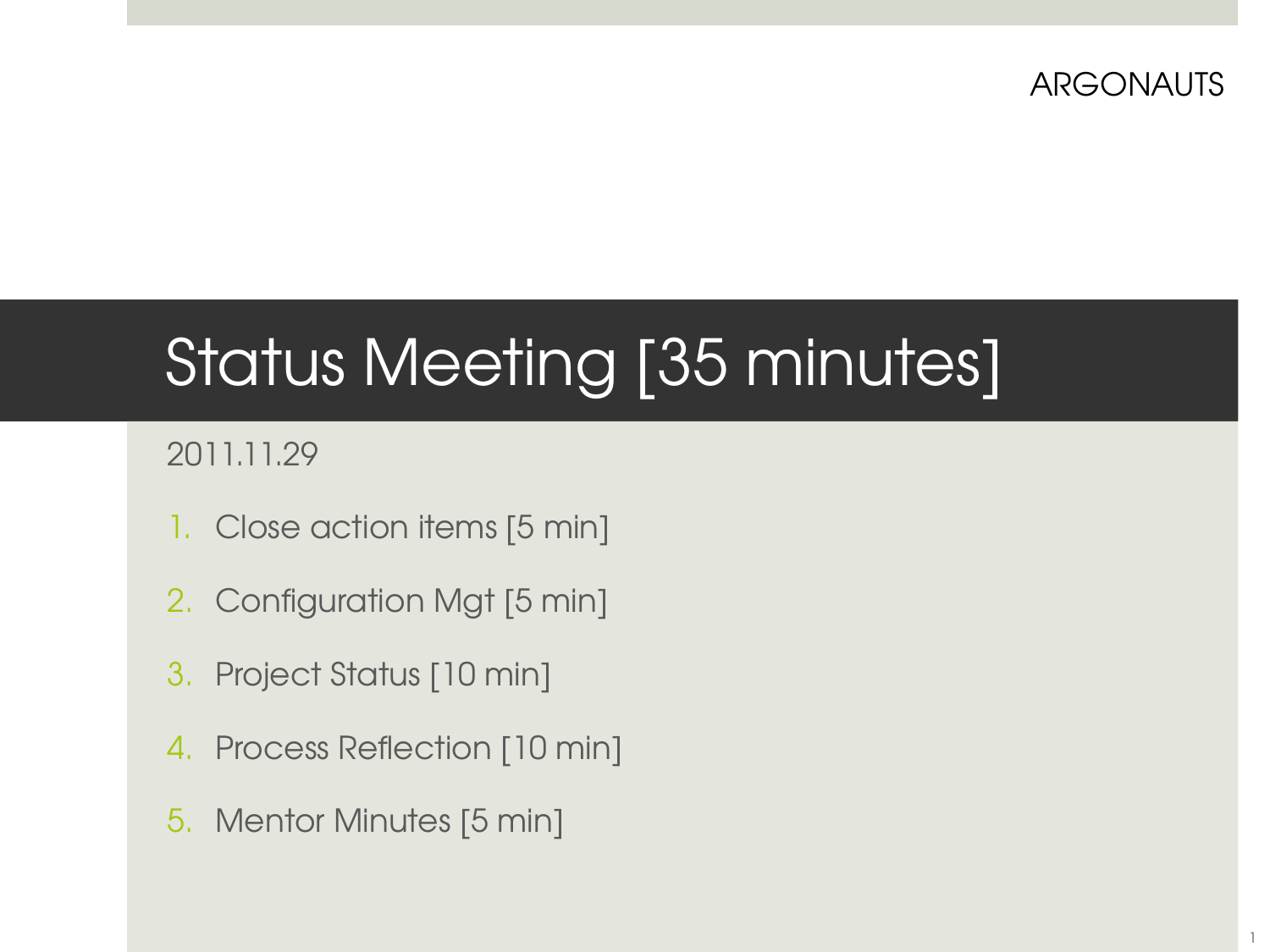

ARGONAUTS
# Status Meeting [35 minutes]
2011.11.29
Close action items [5 min]
Configuration Mgt [5 min]
Project Status [10 min]
Process Reflection [10 min]
Mentor Minutes [5 min]

1